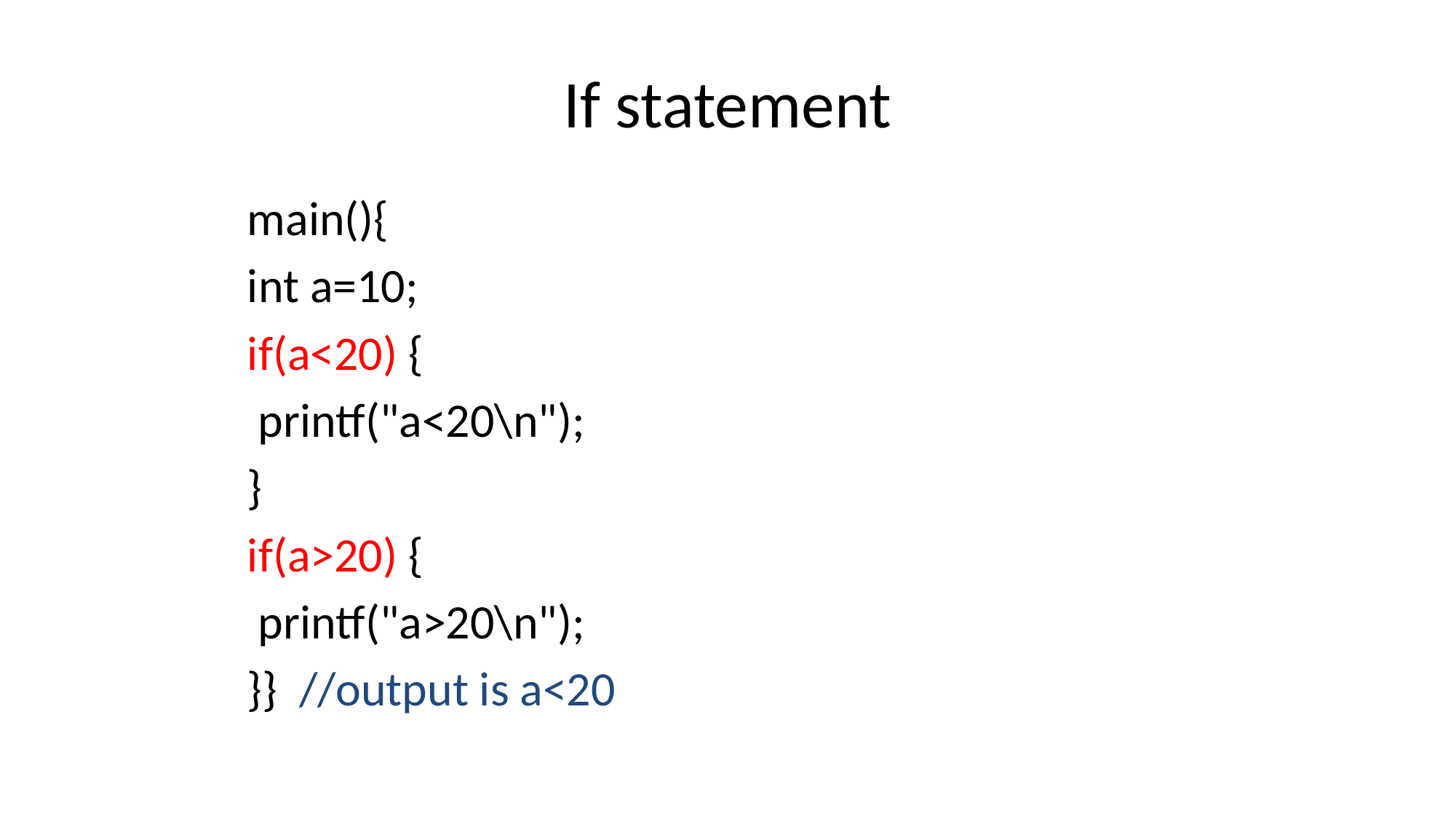

# If statement
main(){
int a=10;
if(a<20) {
 printf("a<20\n");
}
if(a>20) {
 printf("a>20\n");
}}  //output is a<20